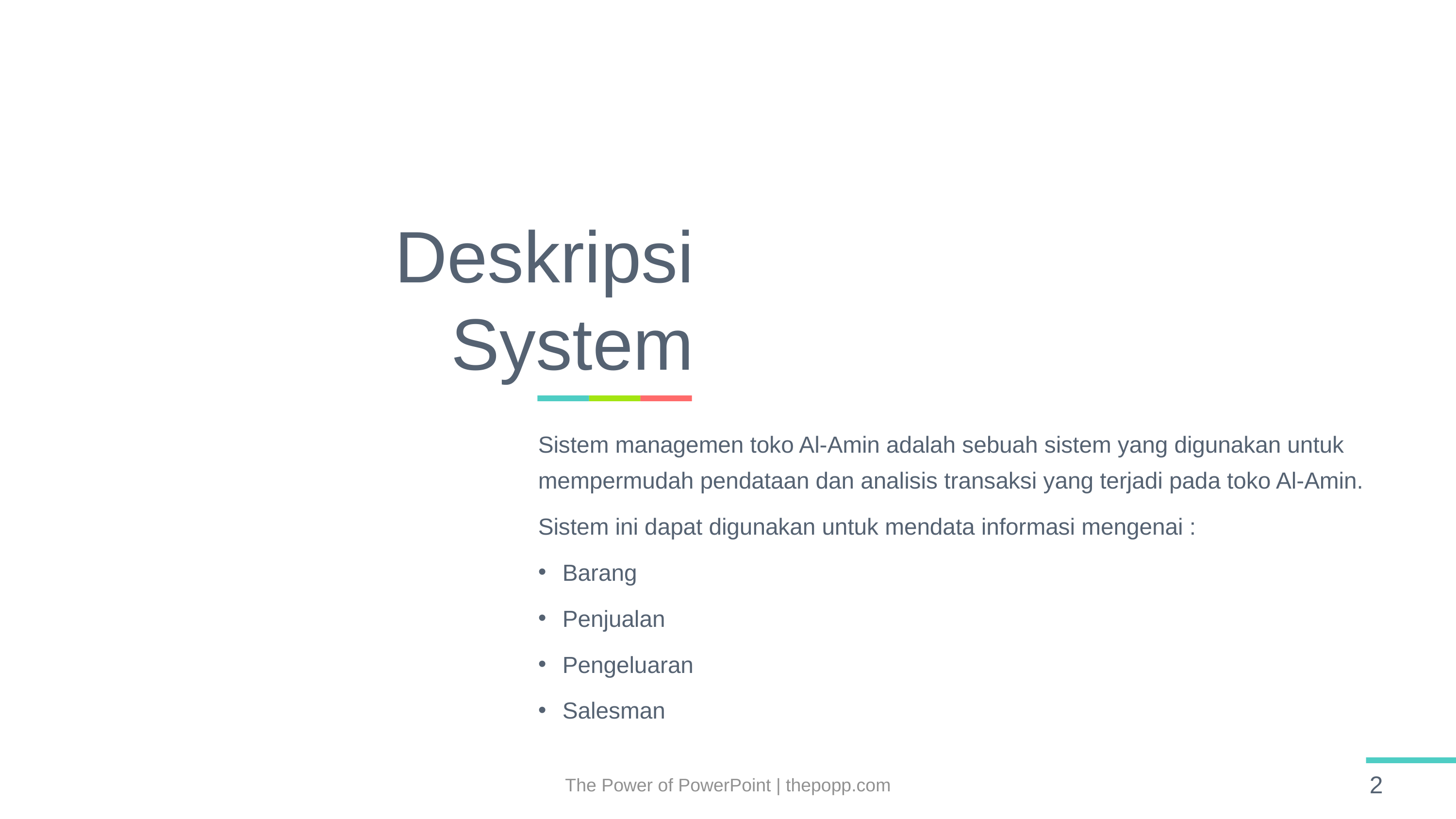

Deskripsi System
Sistem managemen toko Al-Amin adalah sebuah sistem yang digunakan untuk mempermudah pendataan dan analisis transaksi yang terjadi pada toko Al-Amin.
Sistem ini dapat digunakan untuk mendata informasi mengenai :
Barang
Penjualan
Pengeluaran
Salesman
The Power of PowerPoint | thepopp.com
2